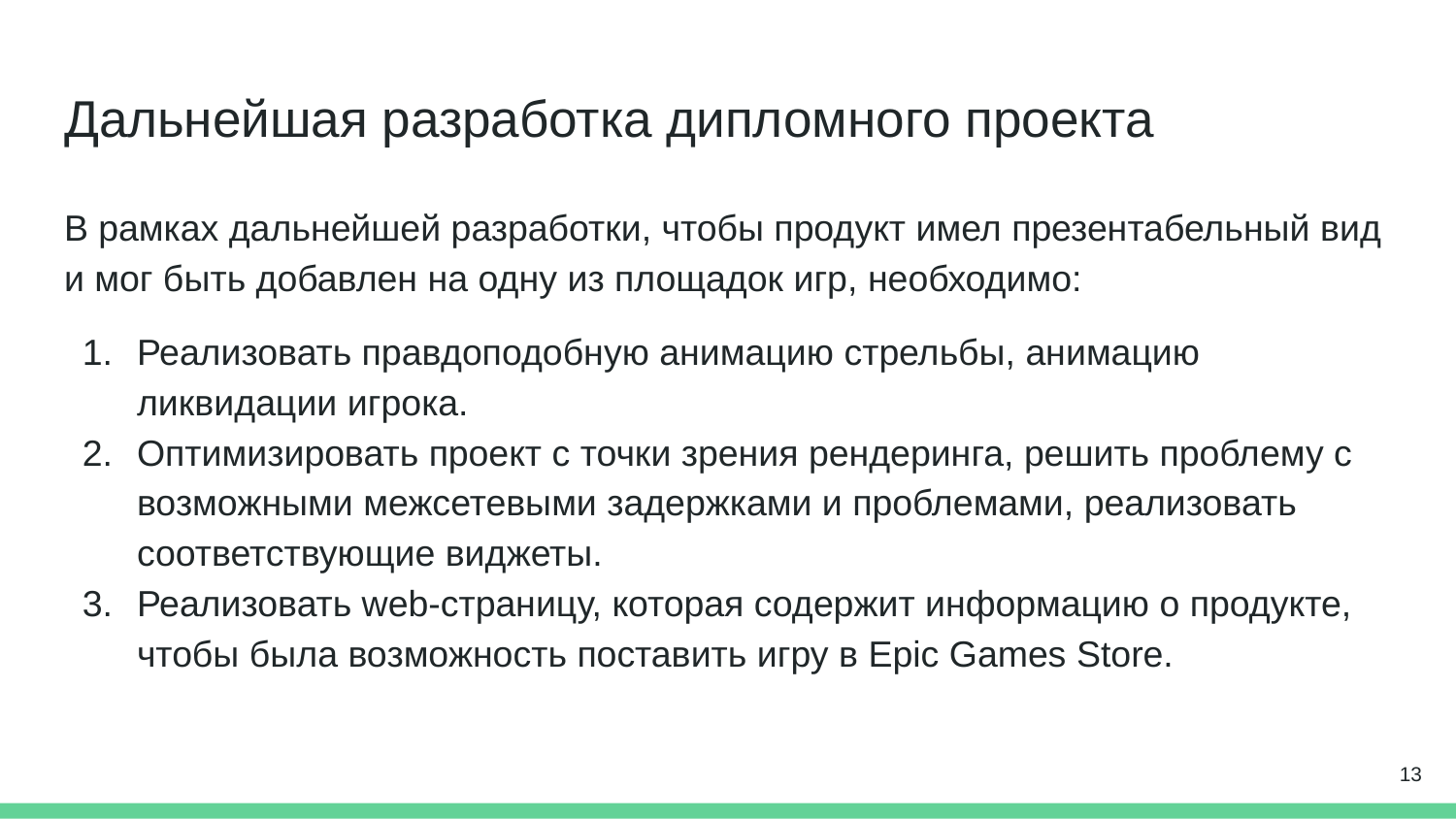

# Дальнейшая разработка дипломного проекта
В рамках дальнейшей разработки, чтобы продукт имел презентабельный вид и мог быть добавлен на одну из площадок игр, необходимо:
Реализовать правдоподобную анимацию стрельбы, анимацию ликвидации игрока.
Оптимизировать проект с точки зрения рендеринга, решить проблему с возможными межсетевыми задержками и проблемами, реализовать соответствующие виджеты.
Реализовать web-страницу, которая содержит информацию о продукте, чтобы была возможность поставить игру в Epic Games Store.
13